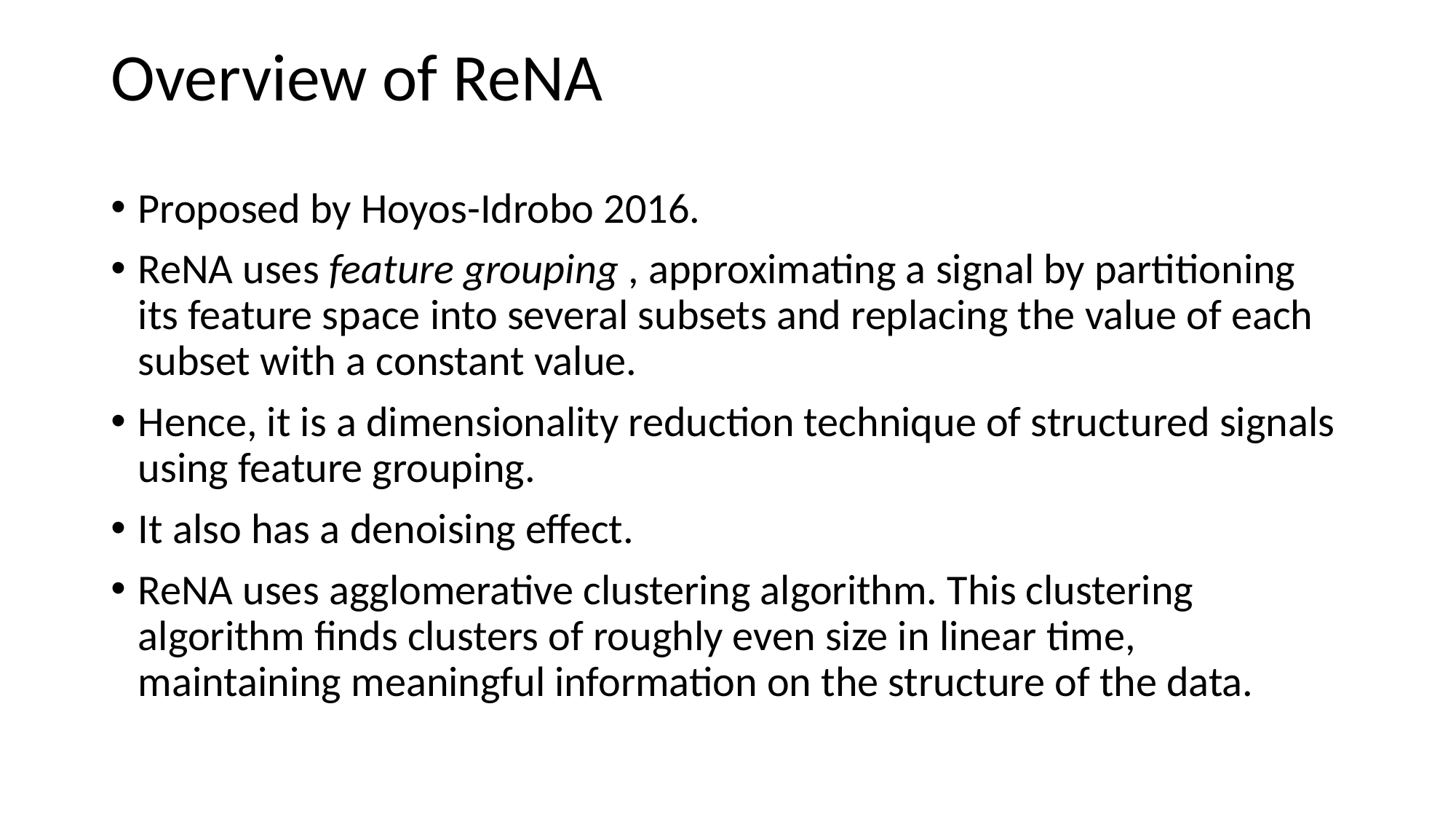

# Overview of ReNA
Proposed by Hoyos-Idrobo 2016.
ReNA uses feature grouping , approximating a signal by partitioning its feature space into several subsets and replacing the value of each subset with a constant value.
Hence, it is a dimensionality reduction technique of structured signals using feature grouping.
It also has a denoising effect.
ReNA uses agglomerative clustering algorithm. This clustering algorithm finds clusters of roughly even size in linear time, maintaining meaningful information on the structure of the data.